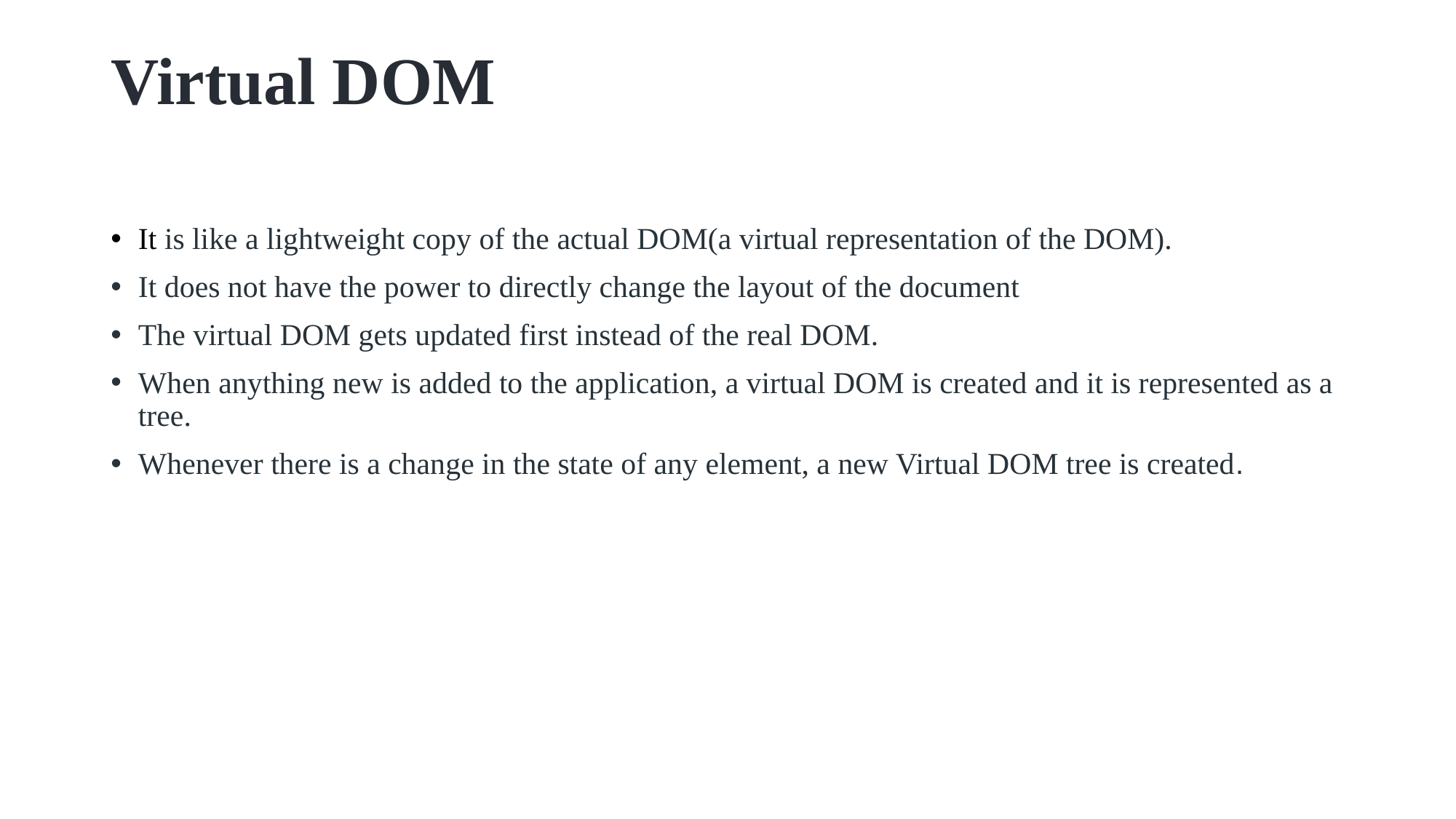

# Virtual DOM
It is like a lightweight copy of the actual DOM(a virtual representation of the DOM).
It does not have the power to directly change the layout of the document
The virtual DOM gets updated first instead of the real DOM.
When anything new is added to the application, a virtual DOM is created and it is represented as a tree.
Whenever there is a change in the state of any element, a new Virtual DOM tree is created.